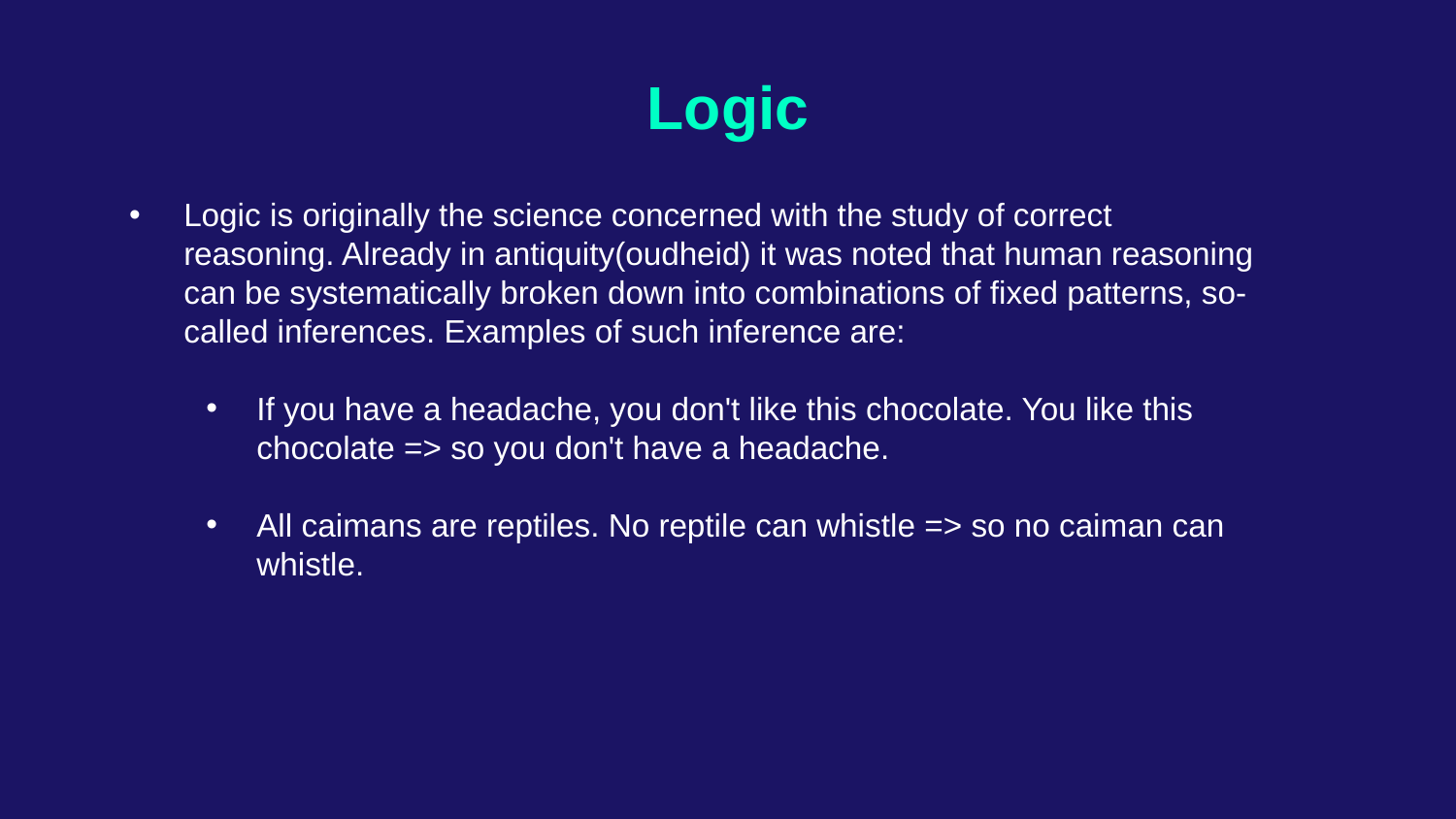

# Logic
Logic is originally the science concerned with the study of correct reasoning. Already in antiquity(oudheid) it was noted that human reasoning can be systematically broken down into combinations of fixed patterns, so-called inferences. Examples of such inference are:

If you have a headache, you don't like this chocolate. You like this chocolate => so you don't have a headache.

All caimans are reptiles. No reptile can whistle => so no caiman can whistle.